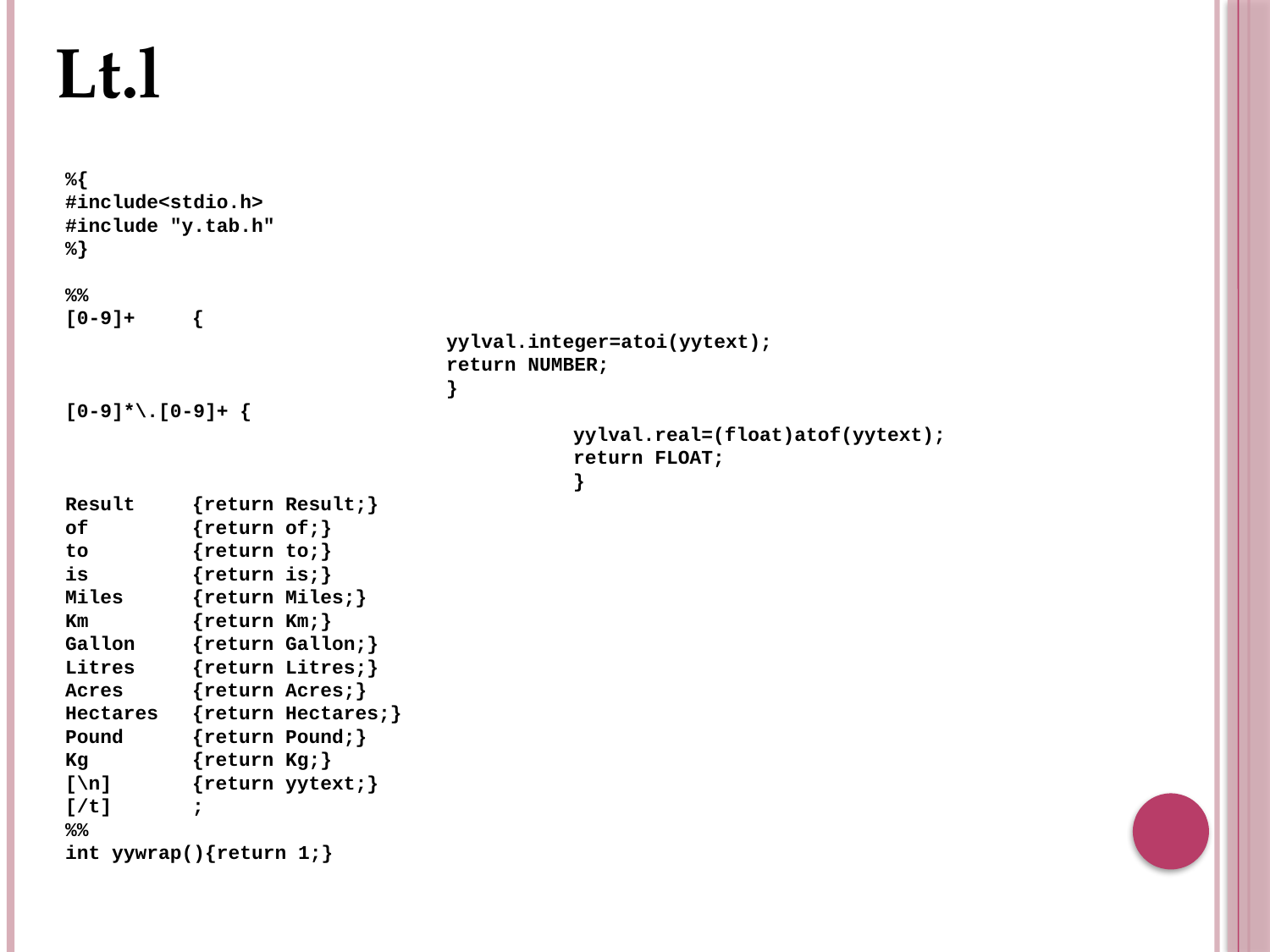

Lt.l

%{
#include<stdio.h>
#include "y.tab.h"
%}

%%
[0-9]+	{
			yylval.integer=atoi(yytext);
			return NUMBER;
			}
[0-9]*\.[0-9]+ {
				yylval.real=(float)atof(yytext);
				return FLOAT;
				}
Result 	{return Result;}
of 	{return of;}
to 	{return to;}
is 	{return is;}
Miles 	{return Miles;}
Km 	{return Km;}
Gallon 	{return Gallon;}
Litres 	{return Litres;}
Acres 	{return Acres;}
Hectares 	{return Hectares;}
Pound 	{return Pound;}
Kg 	{return Kg;}
[\n] 	{return yytext;}
[/t] 	;
%%
int yywrap(){return 1;}